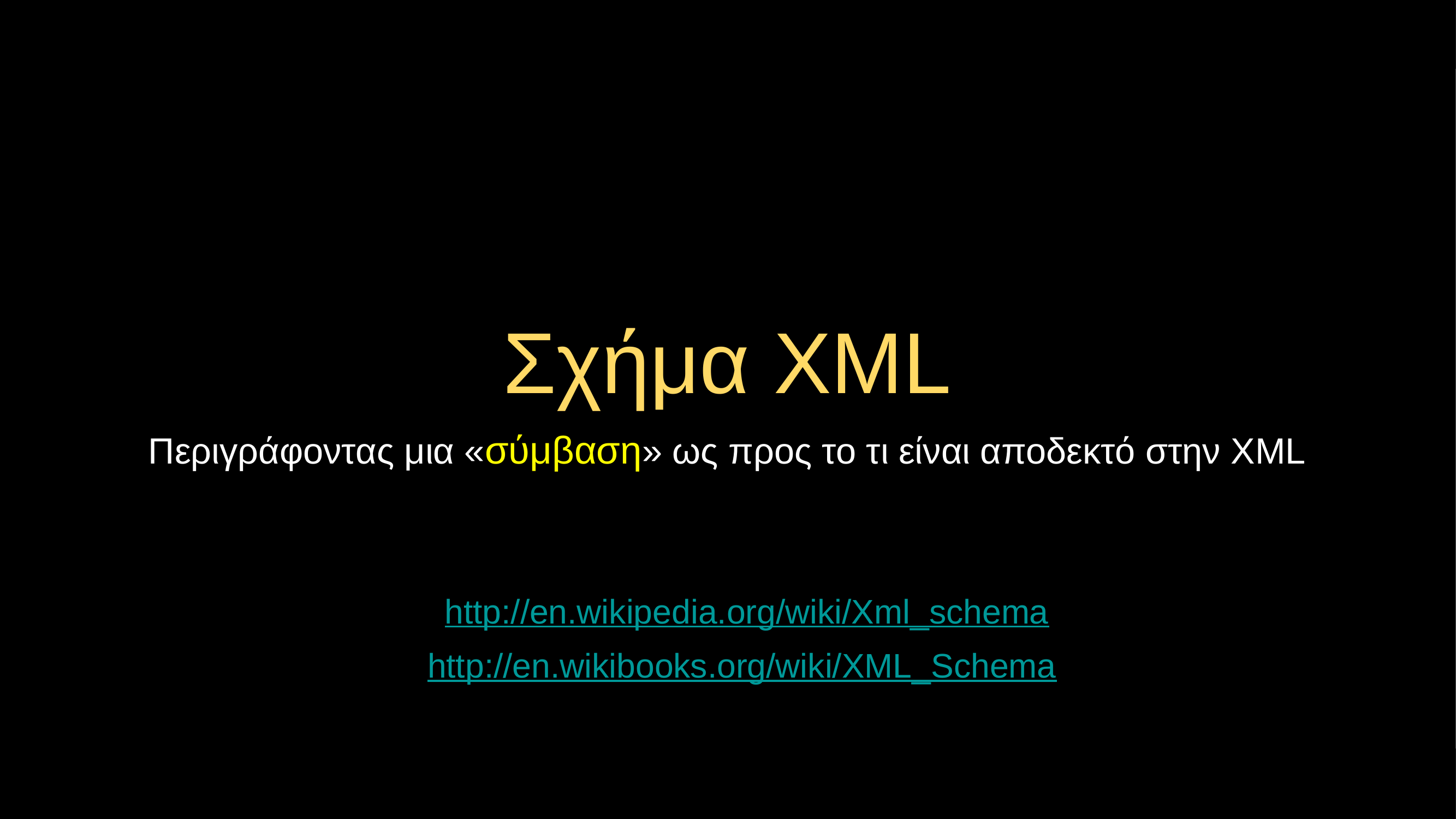

# Σχήμα XML
Περιγράφοντας μια «σύμβαση» ως προς το τι είναι αποδεκτό στην XML
http://en.wikipedia.org/wiki/Xml_schema
http://en.wikibooks.org/wiki/XML_Schema